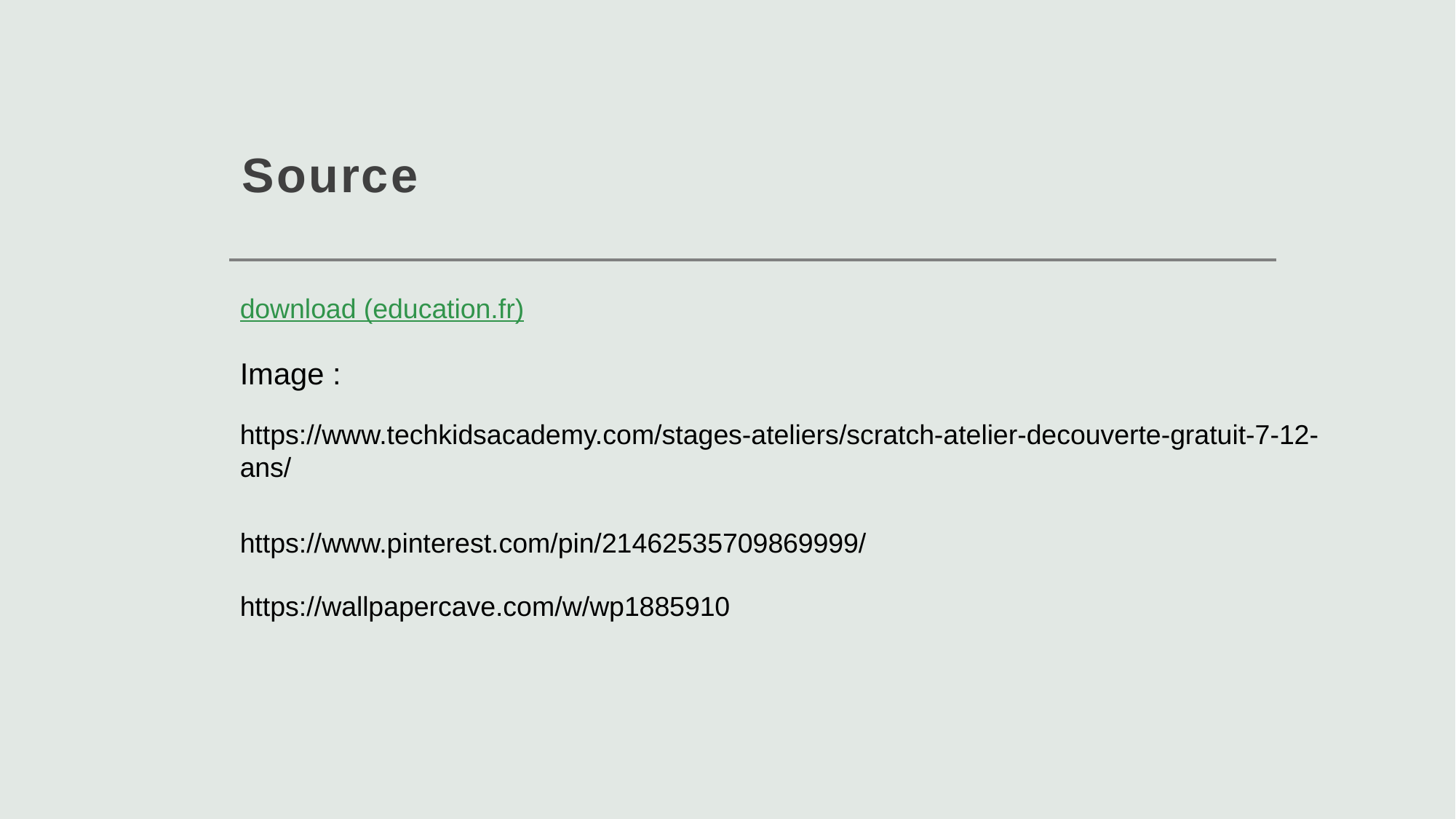

# Source
download (education.fr)
Image :
https://www.techkidsacademy.com/stages-ateliers/scratch-atelier-decouverte-gratuit-7-12-ans/
https://www.pinterest.com/pin/21462535709869999/
https://wallpapercave.com/w/wp1885910